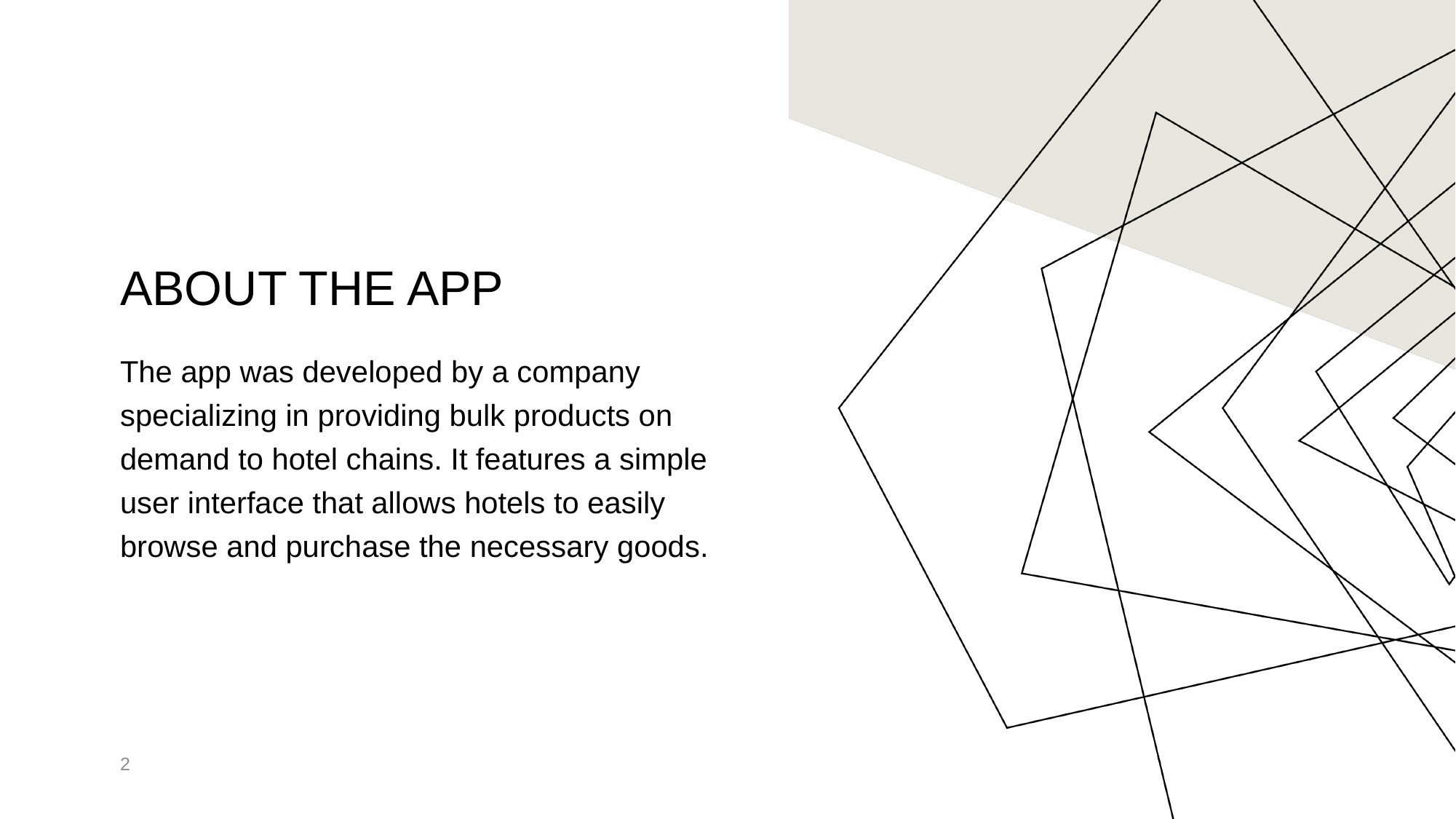

# About the App
The app was developed by a company specializing in providing bulk products on demand to hotel chains. It features a simple user interface that allows hotels to easily browse and purchase the necessary goods.
2